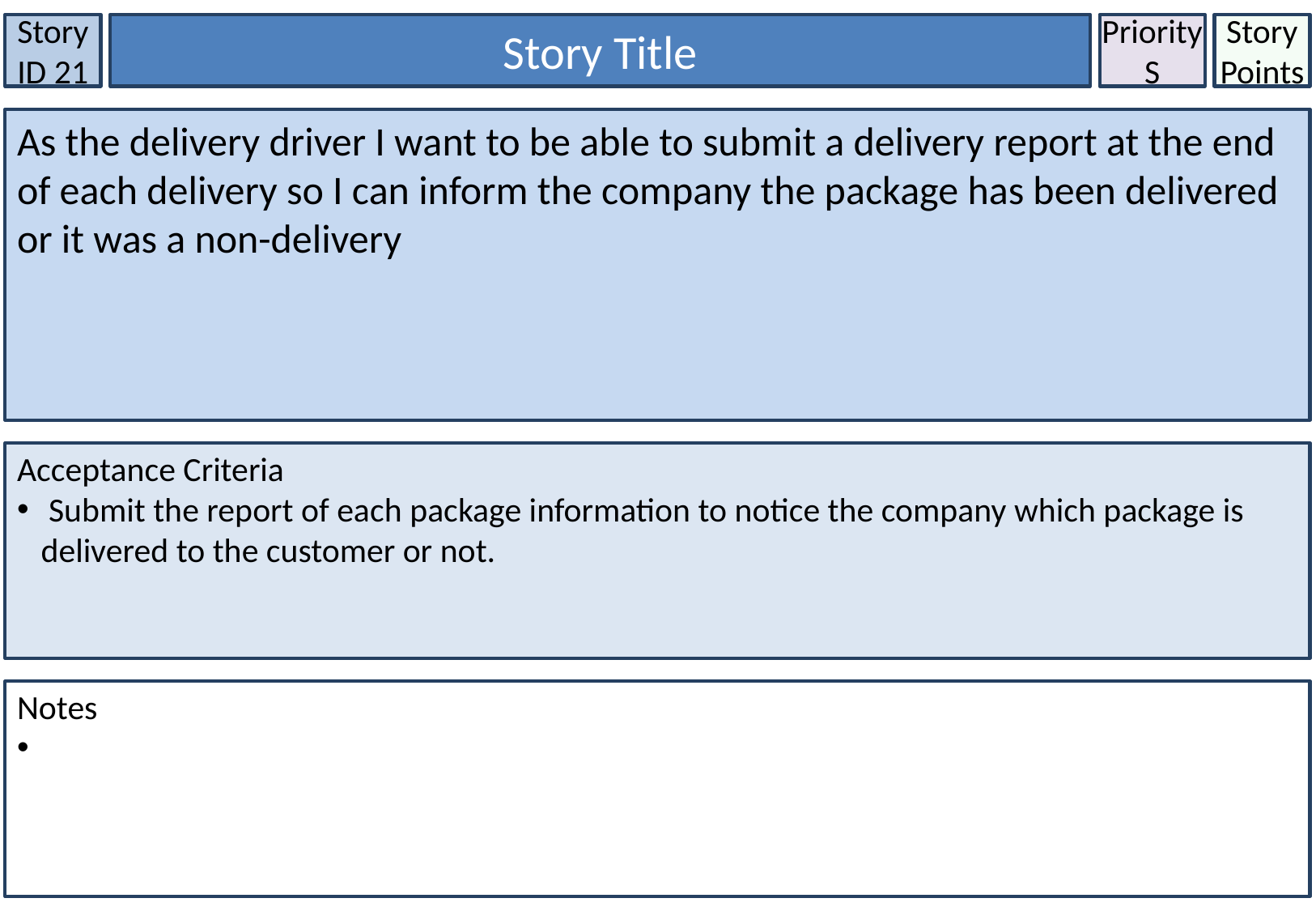

Story ID 21
Story Title
Priority
S
Story Points
As the delivery driver I want to be able to submit a delivery report at the end of each delivery so I can inform the company the package has been delivered or it was a non-delivery
Acceptance Criteria
 Submit the report of each package information to notice the company which package is delivered to the customer or not.
Notes